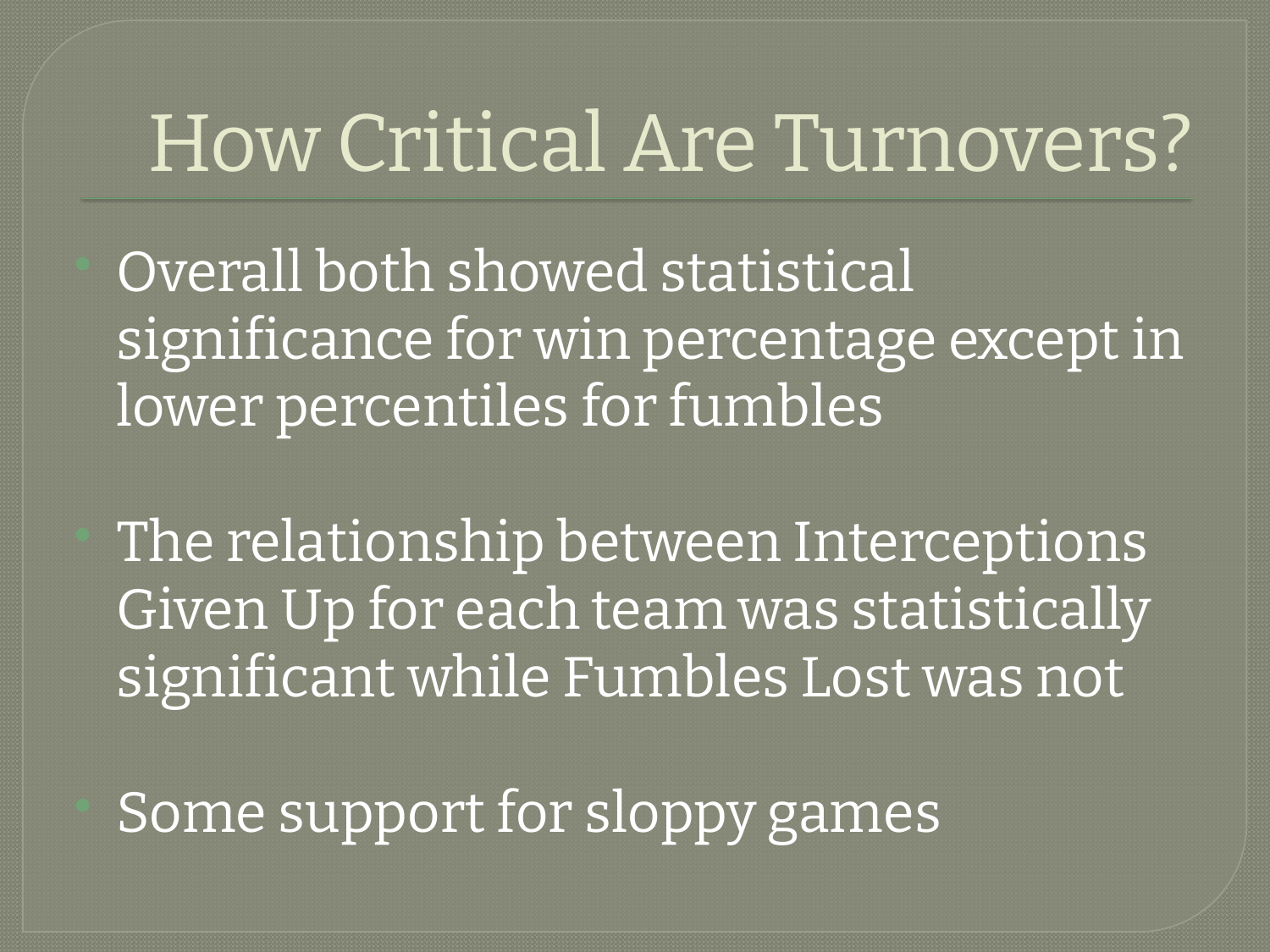

# How Critical Are Turnovers?
Overall both showed statistical significance for win percentage except in lower percentiles for fumbles

The relationship between Interceptions Given Up for each team was statistically significant while Fumbles Lost was not

Some support for sloppy games